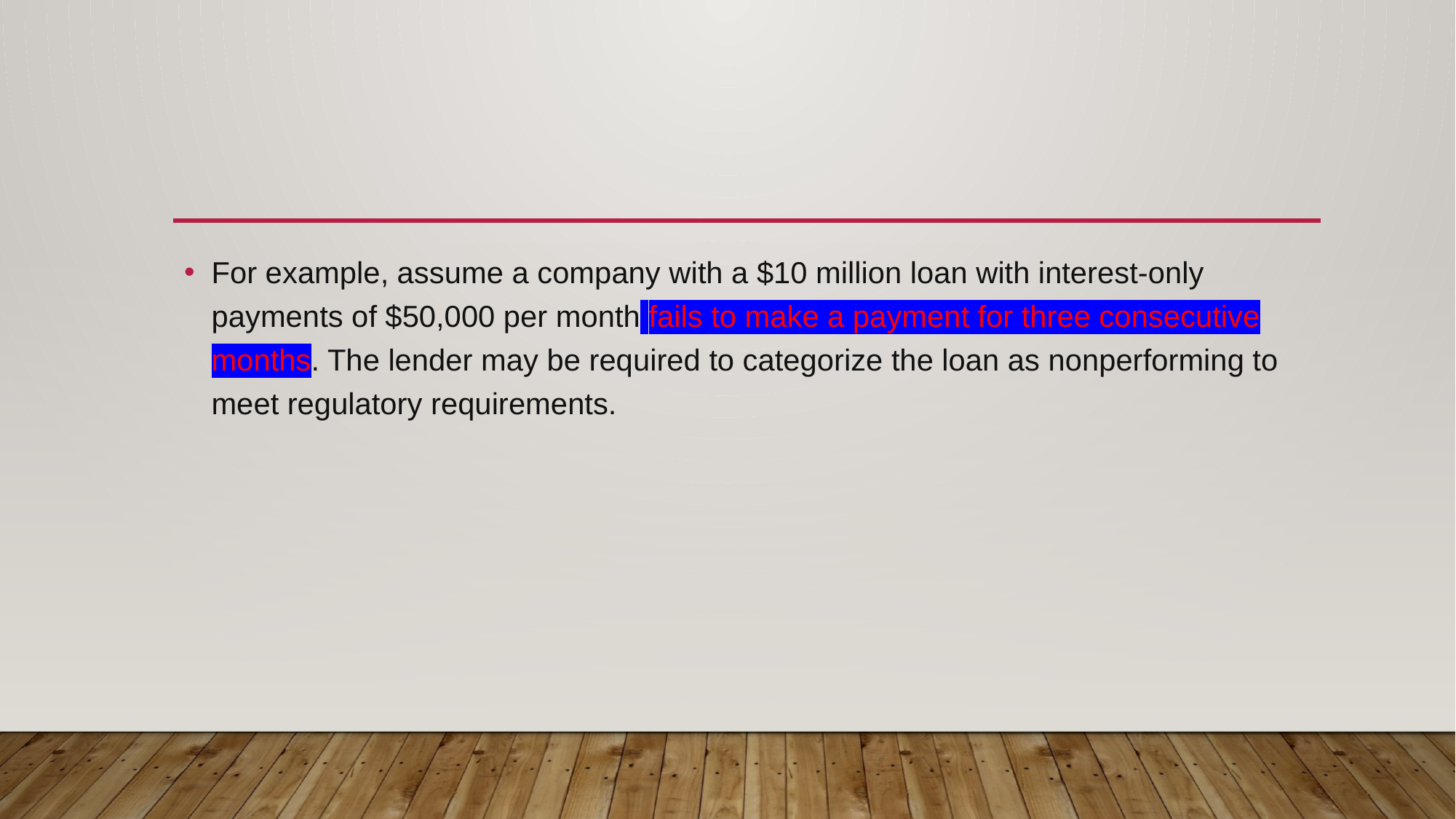

For example, assume a company with a $10 million loan with interest-only payments of $50,000 per month fails to make a payment for three consecutive months. The lender may be required to categorize the loan as nonperforming to meet regulatory requirements.